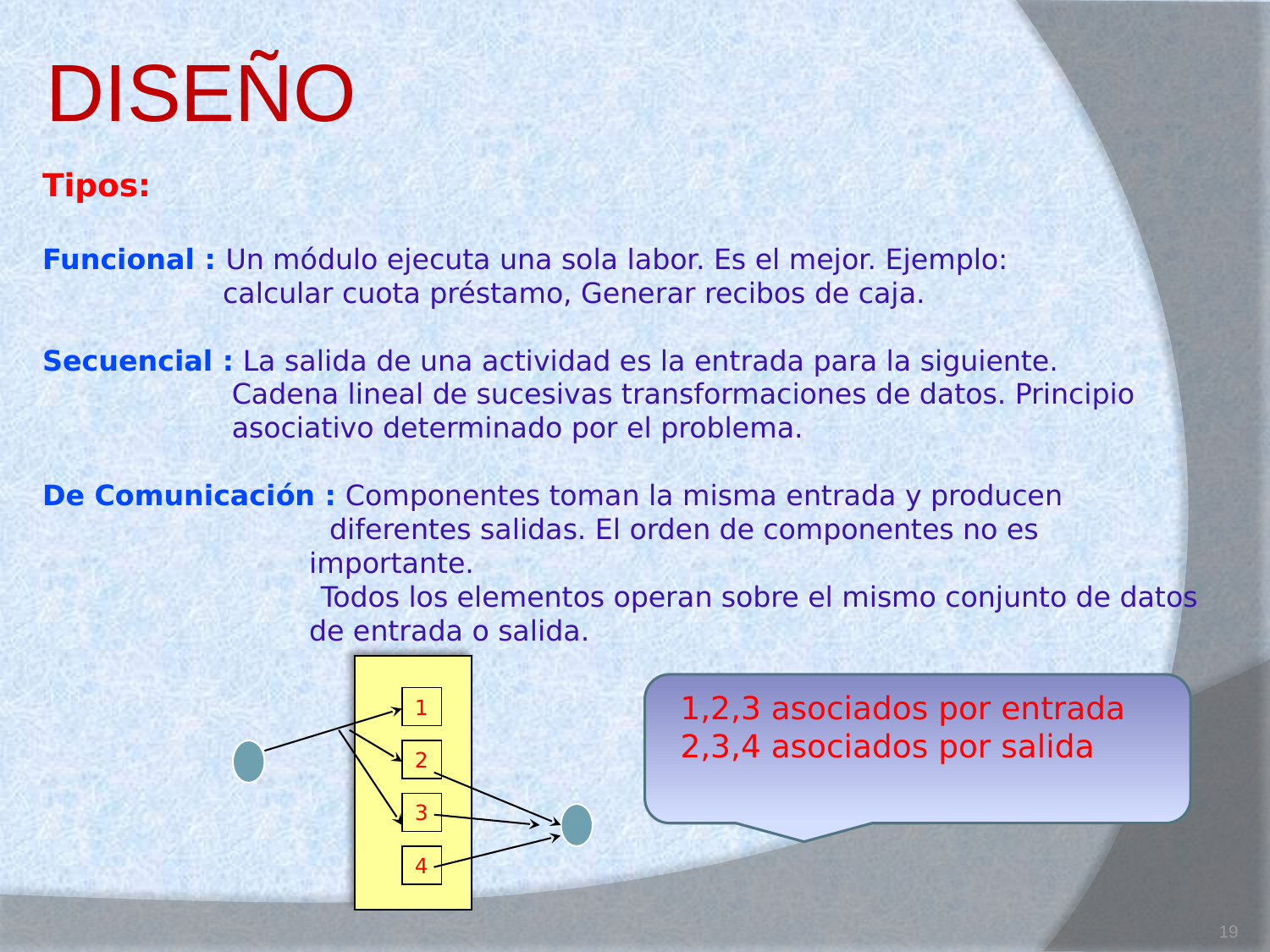

# DISEÑO
Tipos:

Funcional : Un módulo ejecuta una sola labor. Es el mejor. Ejemplo:
	      calcular cuota préstamo, Generar recibos de caja.

Secuencial : La salida de una actividad es la entrada para la siguiente.
	       Cadena lineal de sucesivas transformaciones de datos. Principio
	       asociativo determinado por el problema.

De Comunicación : Componentes toman la misma entrada y producen
	                  diferentes salidas. El orden de componentes no es
                              importante.
	                 Todos los elementos operan sobre el mismo conjunto de datos
                              de entrada o salida.

1,2,3 asociados por entrada
2,3,4 asociados por salida

1

2

3

4
19